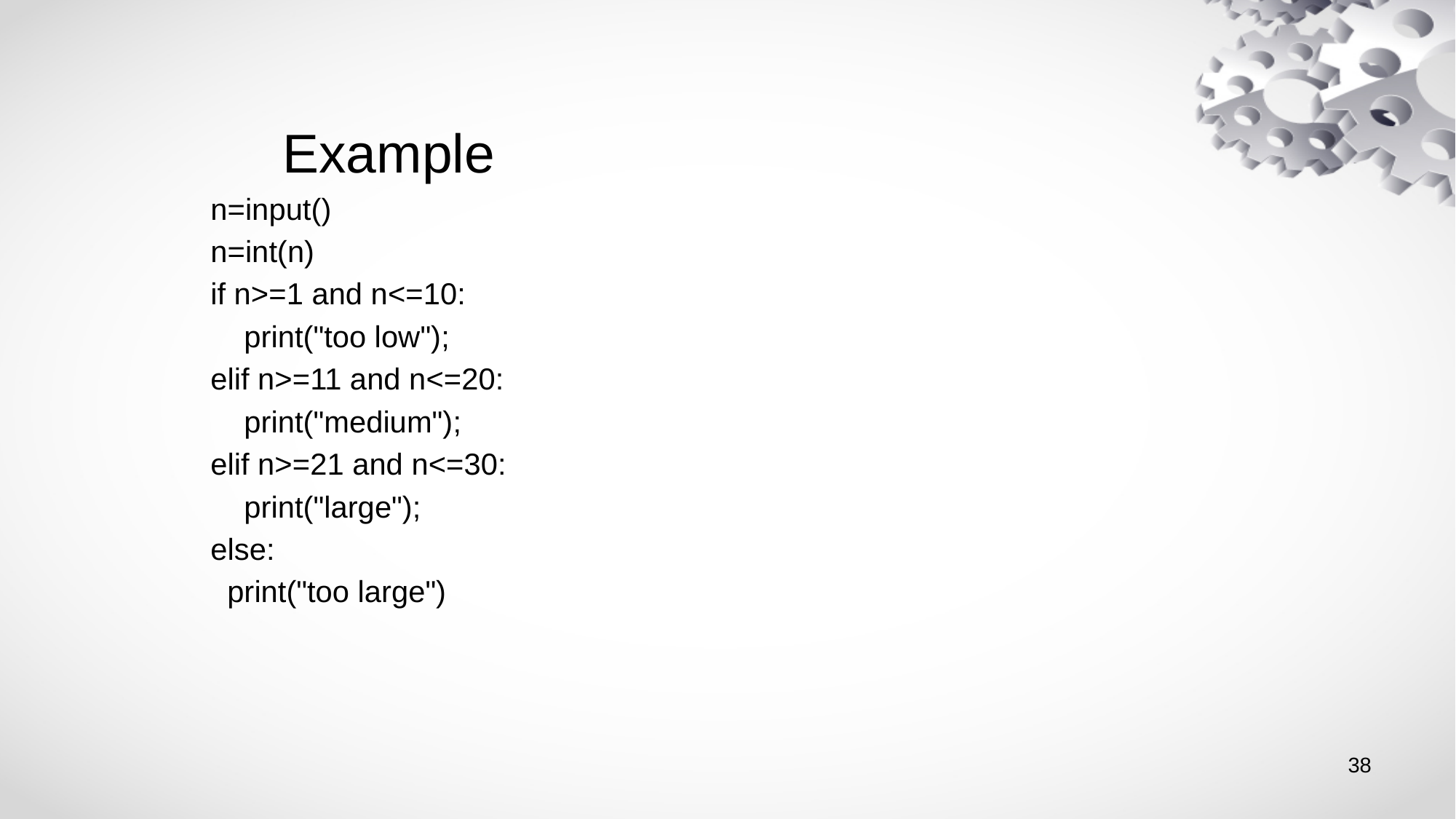

# Example
n=input()
n=int(n)
if n>=1 and n<=10:
    print("too low");
elif n>=11 and n<=20:
    print("medium");
elif n>=21 and n<=30:
    print("large");
else:
  print("too large")

38